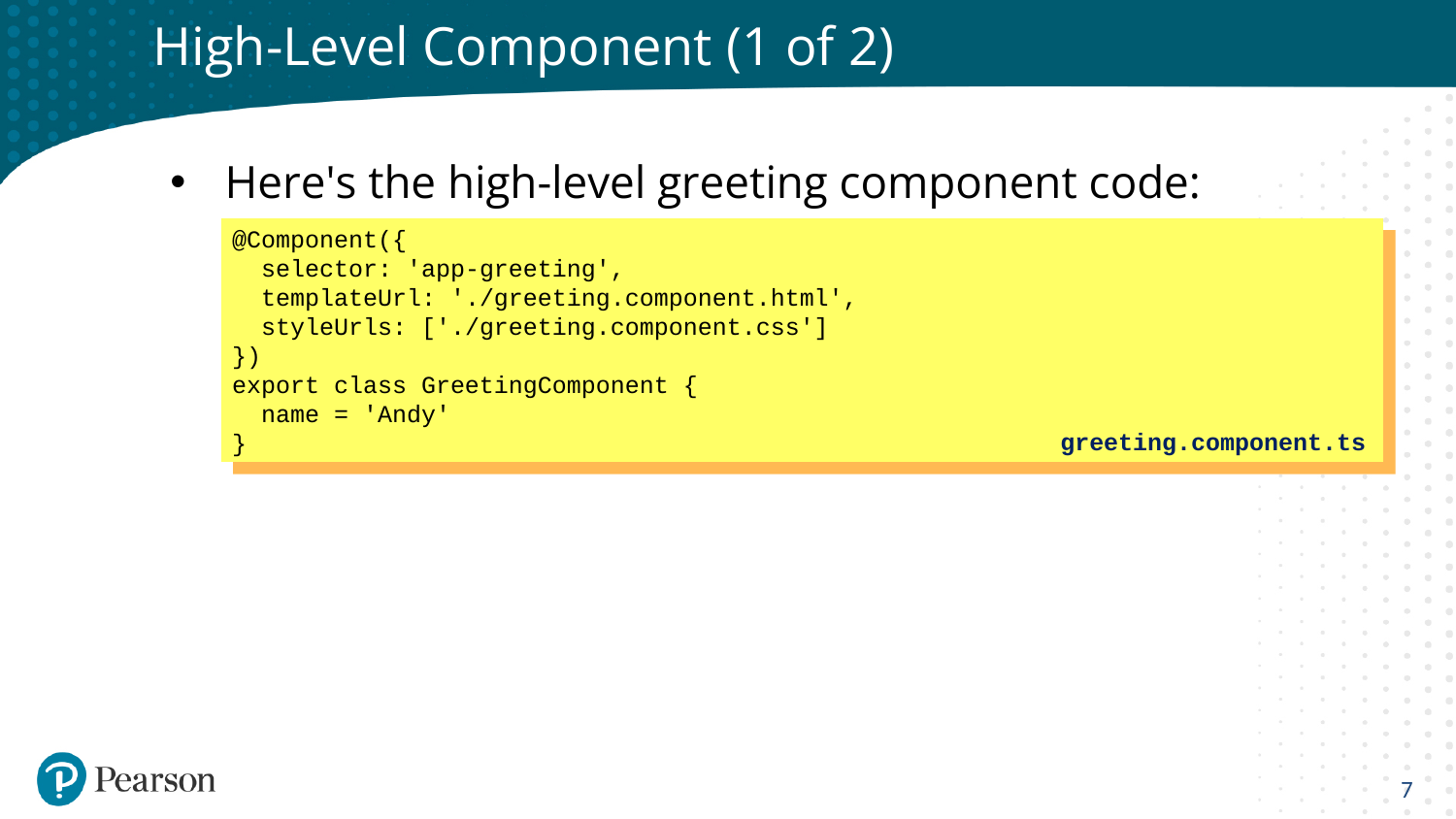

# High-Level Component (1 of 2)
Here's the high-level greeting component code:
@Component({
  selector: 'app-greeting',
  templateUrl: './greeting.component.html',
  styleUrls: ['./greeting.component.css']
})
export class GreetingComponent {
  name = 'Andy'
}
greeting.component.ts
7